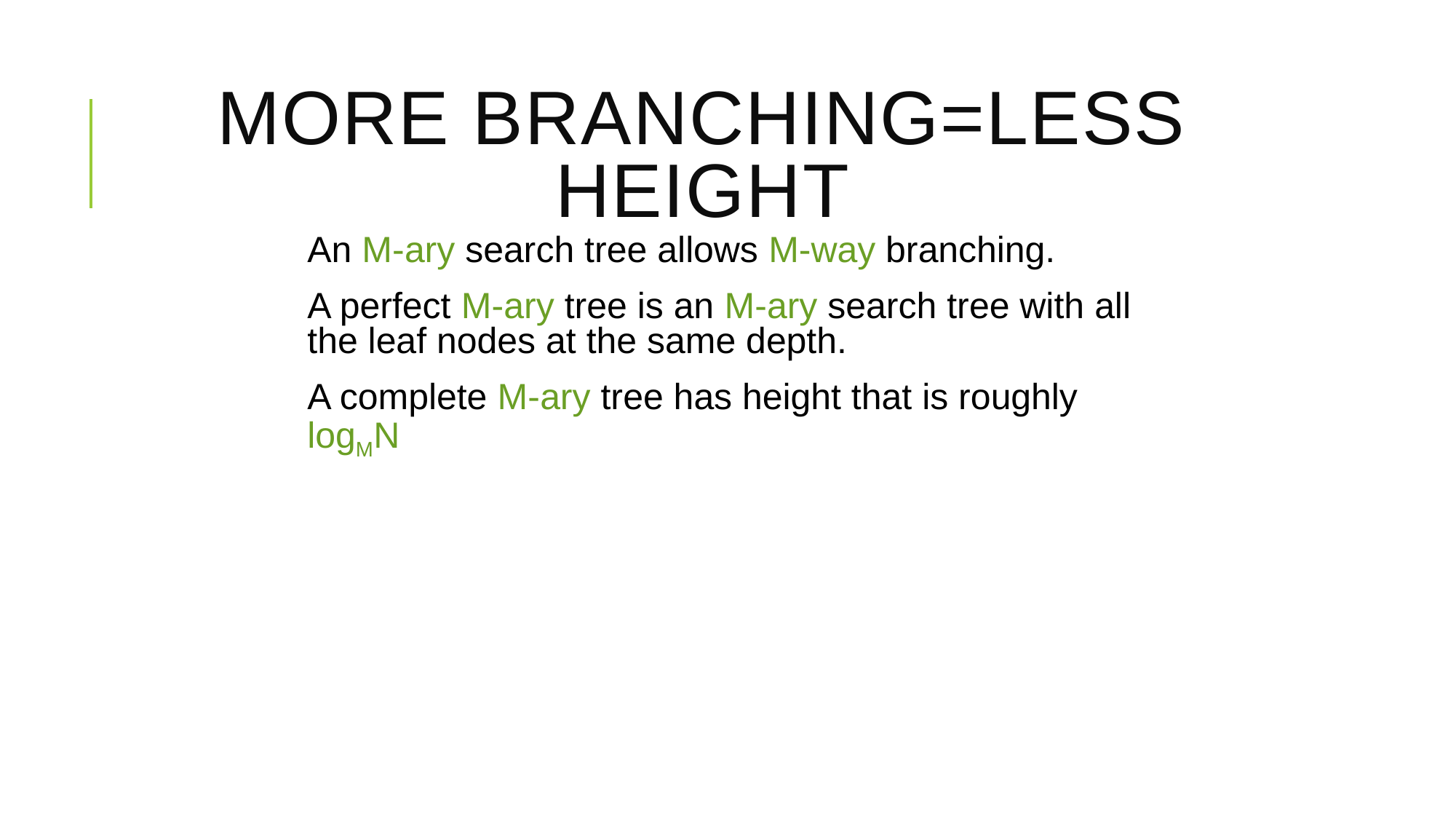

# More Branching=Less Height

An M-ary search tree allows M-way branching.
A perfect M-ary tree is an M-ary search tree with all the leaf nodes at the same depth.
A complete M-ary tree has height that is roughly logMN